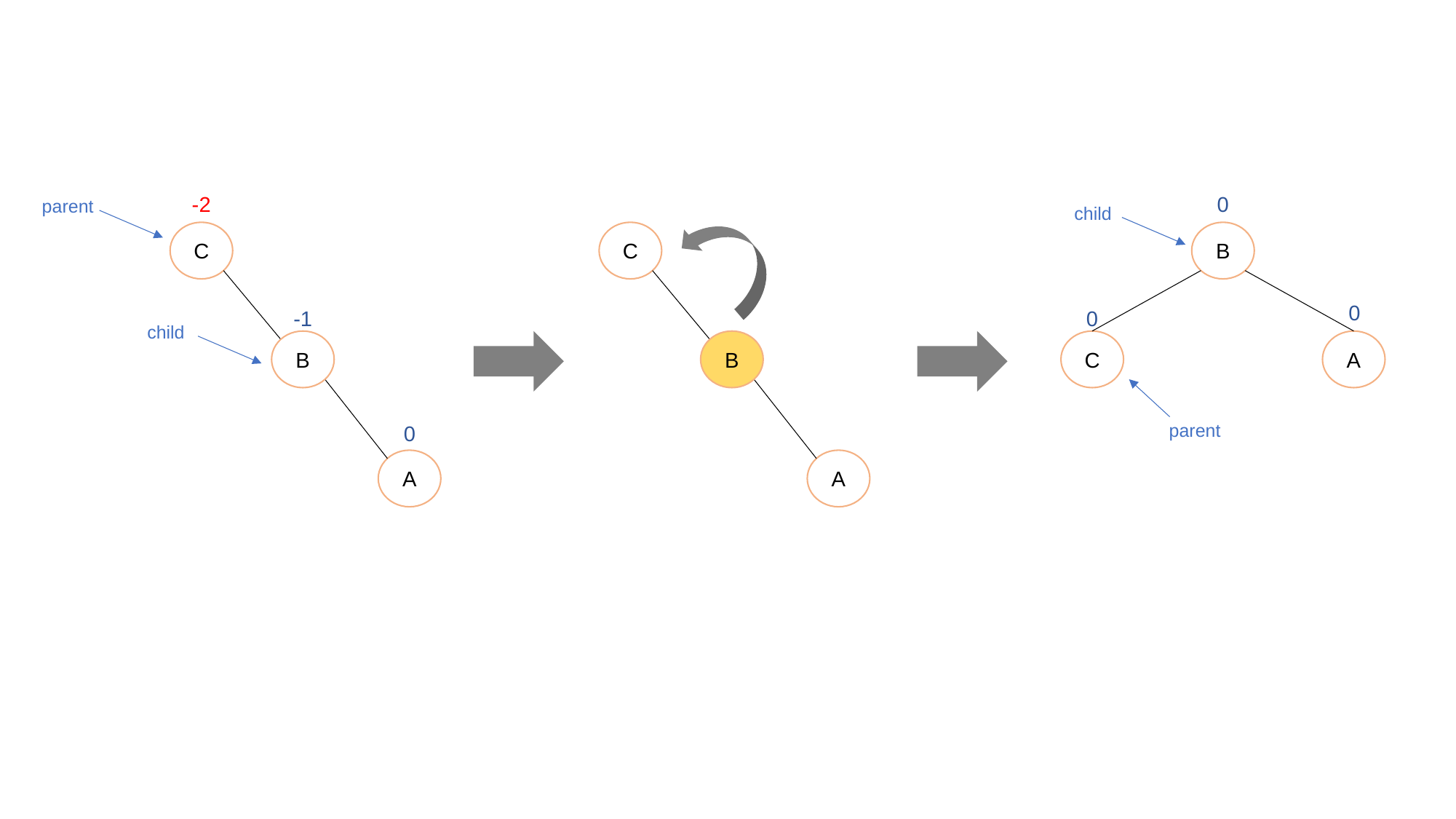

-2
0
parent
child
C
C
B

0
-1
0
child
B

B

C
A
parent
0
A
A